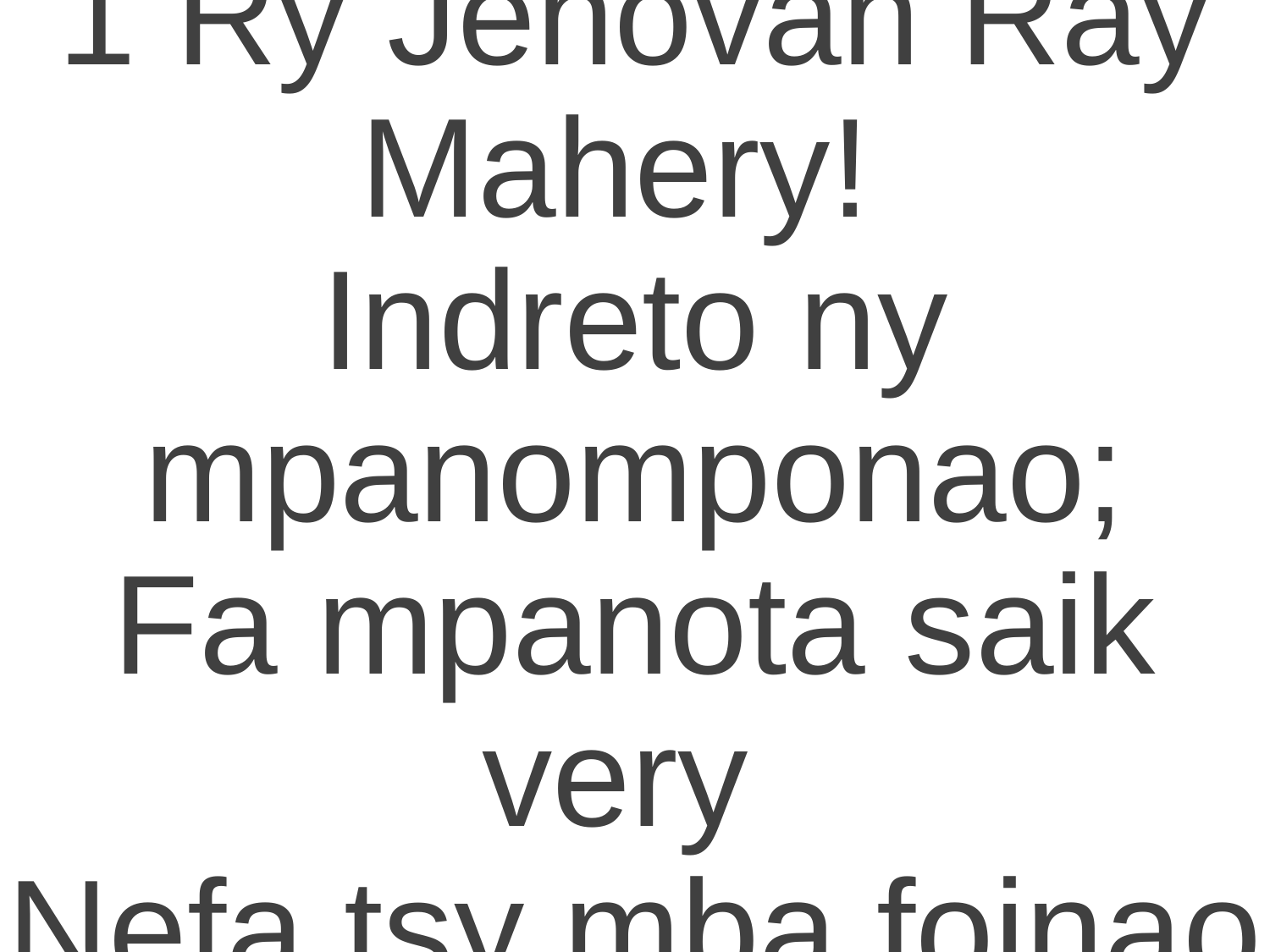

1 Ry Jehovah Ray Mahery!
Indreto ny mpanomponao;
Fa mpanota saik very
Nefa tsy mba foinao